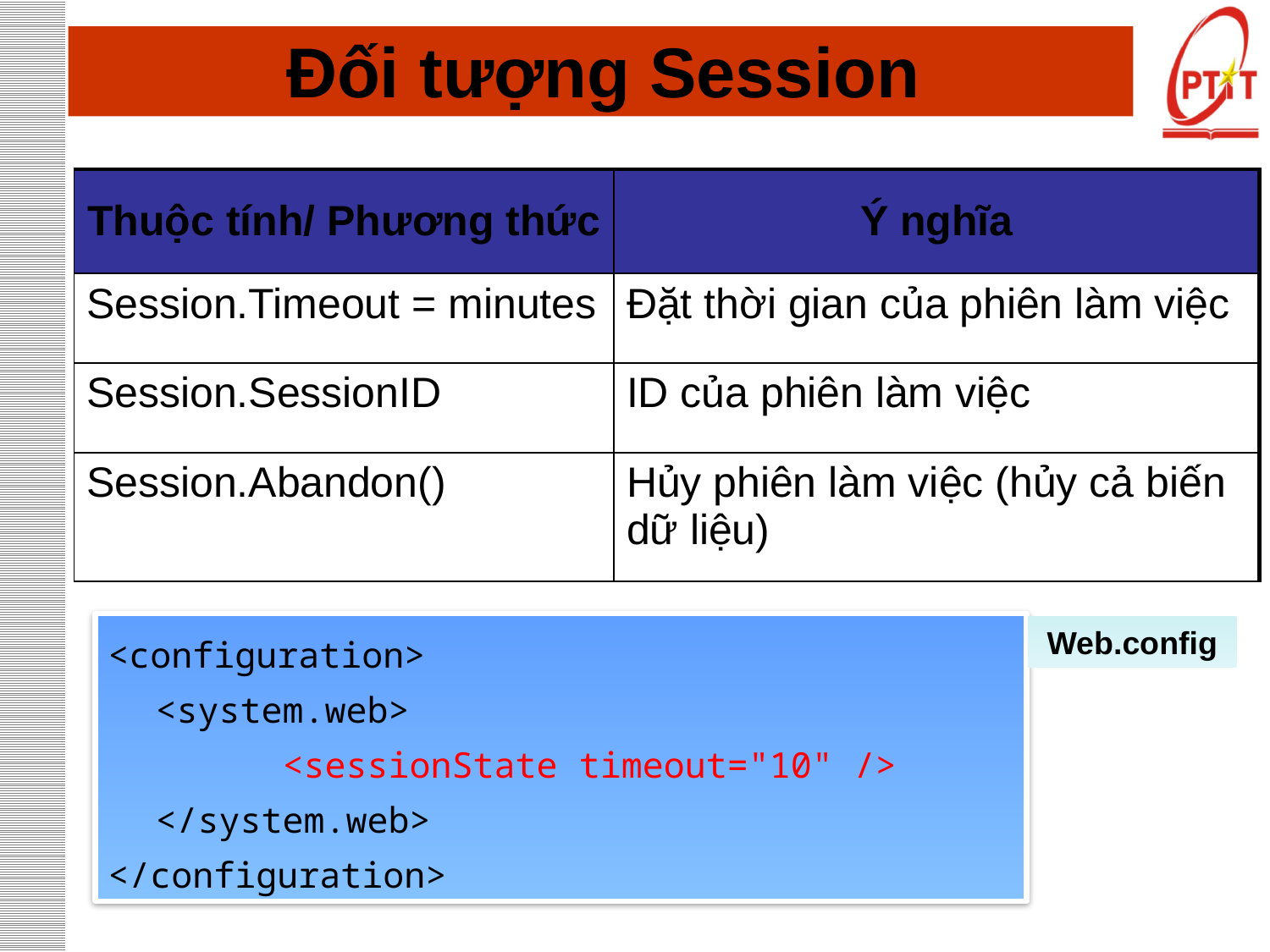

# Đối tượng Session
| Thuộc tính/ Phương thức | Ý nghĩa |
| --- | --- |
| Session.Timeout = minutes | Đặt thời gian của phiên làm việc |
| Session.SessionID | ID của phiên làm việc |
| Session.Abandon() | Hủy phiên làm việc (hủy cả biến dữ liệu) |
<configuration>
 	<system.web>
		<sessionState timeout="10" />
	</system.web>
</configuration>
Web.config